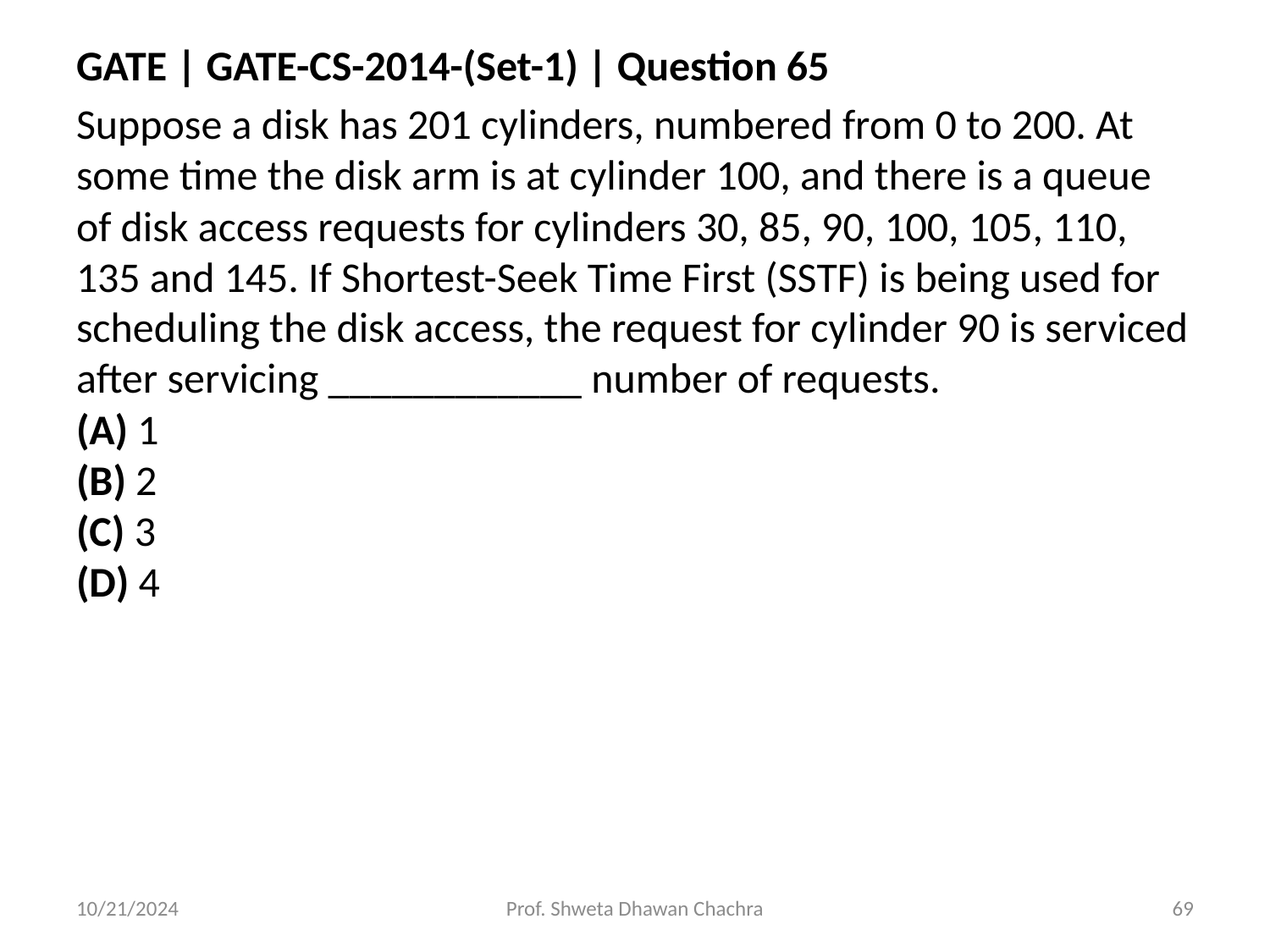

GATE | GATE-CS-2014-(Set-1) | Question 65
Suppose a disk has 201 cylinders, numbered from 0 to 200. At some time the disk arm is at cylinder 100, and there is a queue of disk access requests for cylinders 30, 85, 90, 100, 105, 110, 135 and 145. If Shortest-Seek Time First (SSTF) is being used for scheduling the disk access, the request for cylinder 90 is serviced after servicing ____________ number of requests.
(A) 1
(B) 2
(C) 3
(D) 4
10/21/2024
Prof. Shweta Dhawan Chachra
69